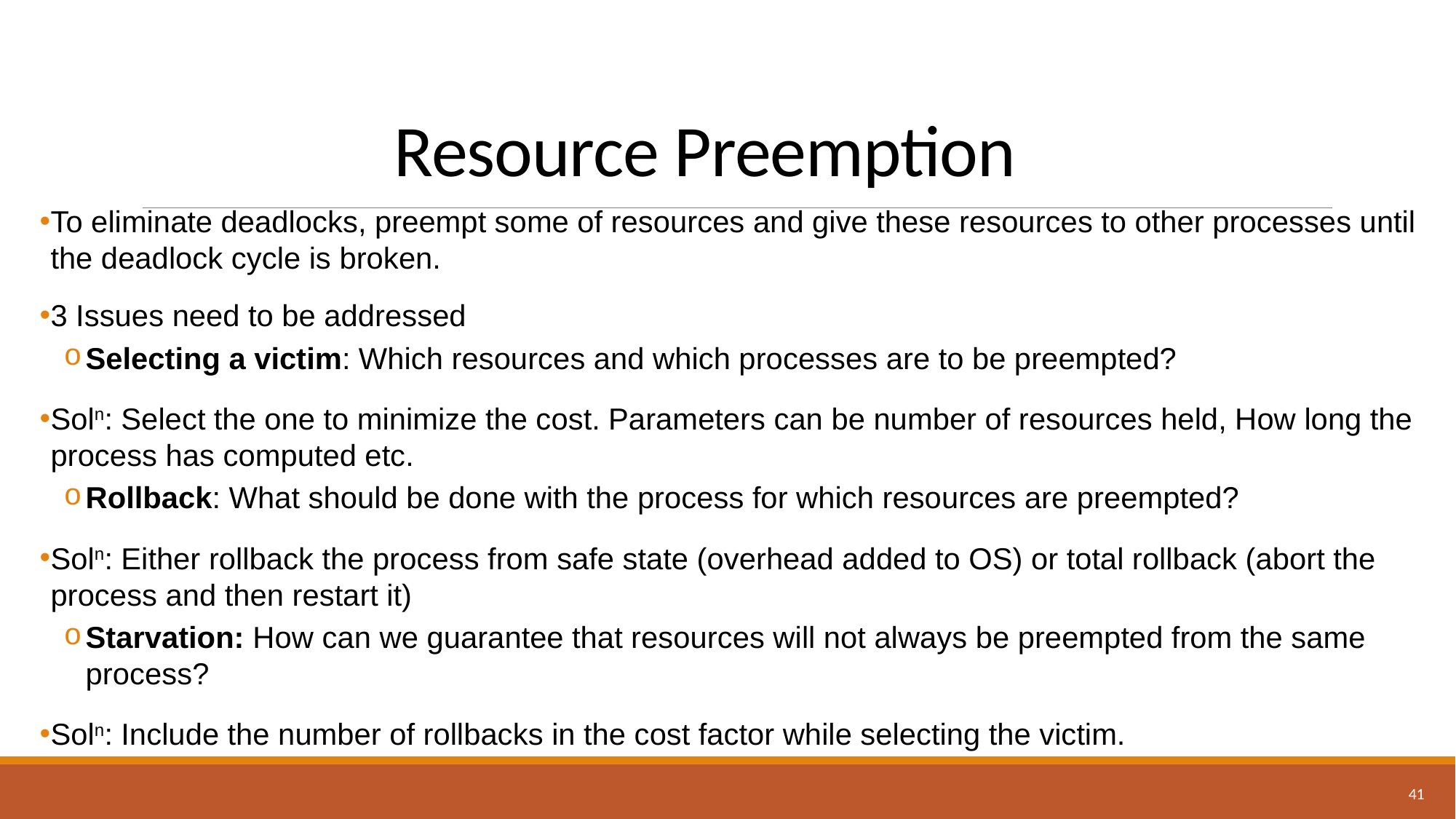

# Resource Preemption
To eliminate deadlocks, preempt some of resources and give these resources to other processes until the deadlock cycle is broken.
3 Issues need to be addressed
Selecting a victim: Which resources and which processes are to be preempted?
Soln: Select the one to minimize the cost. Parameters can be number of resources held, How long the process has computed etc.
Rollback: What should be done with the process for which resources are preempted?
Soln: Either rollback the process from safe state (overhead added to OS) or total rollback (abort the process and then restart it)
Starvation: How can we guarantee that resources will not always be preempted from the same process?
Soln: Include the number of rollbacks in the cost factor while selecting the victim.

41